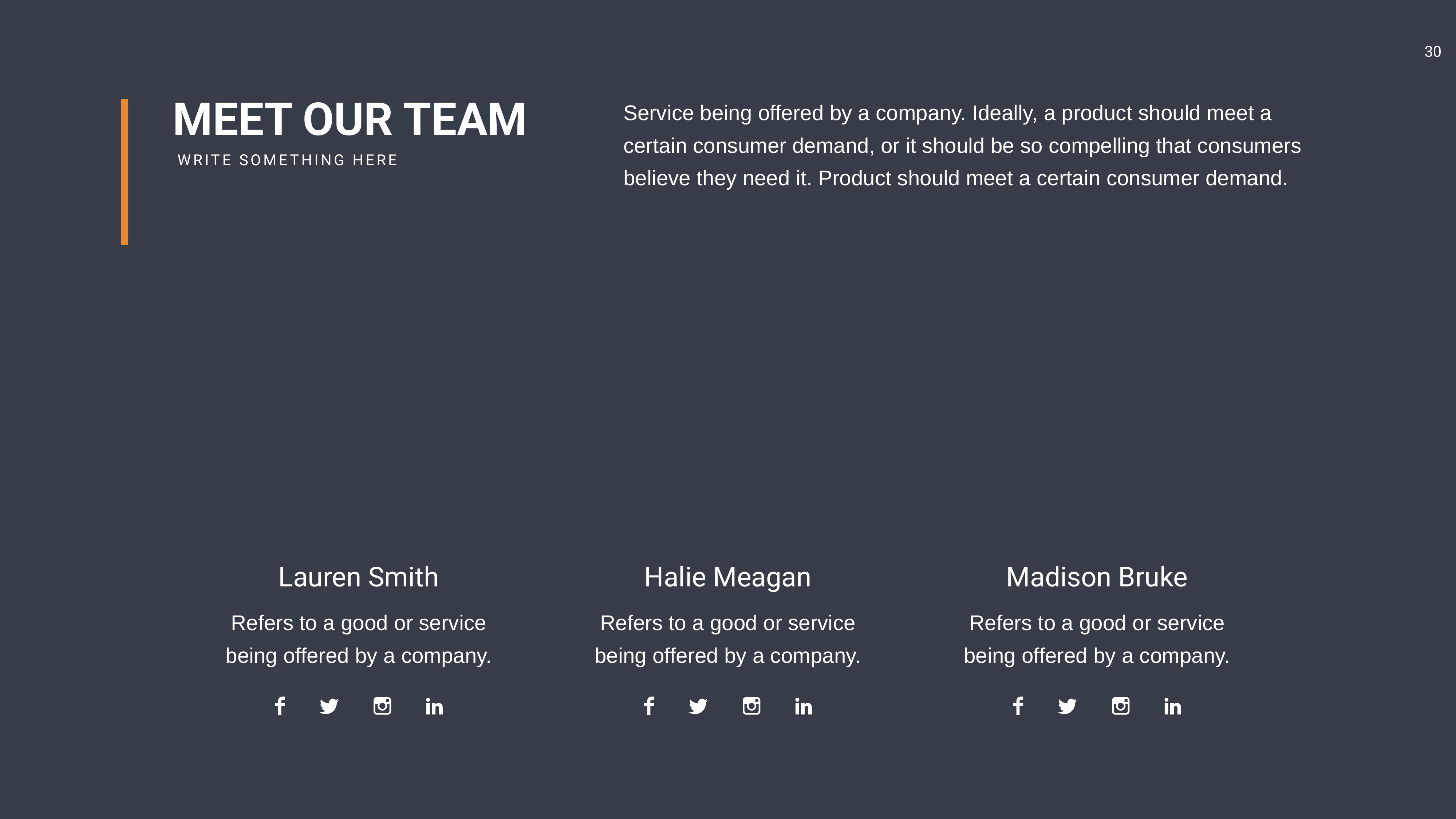

Service being offered by a company. Ideally, a product should meet a certain consumer demand, or it should be so compelling that consumers believe they need it. Product should meet a certain consumer demand.
MEET OUR TEAM
WRITE SOMETHING HERE

Lauren Smith
Refers to a good or service being offered by a company.
Halie Meagan
Refers to a good or service being offered by a company.
Madison Bruke
Refers to a good or service being offered by a company.